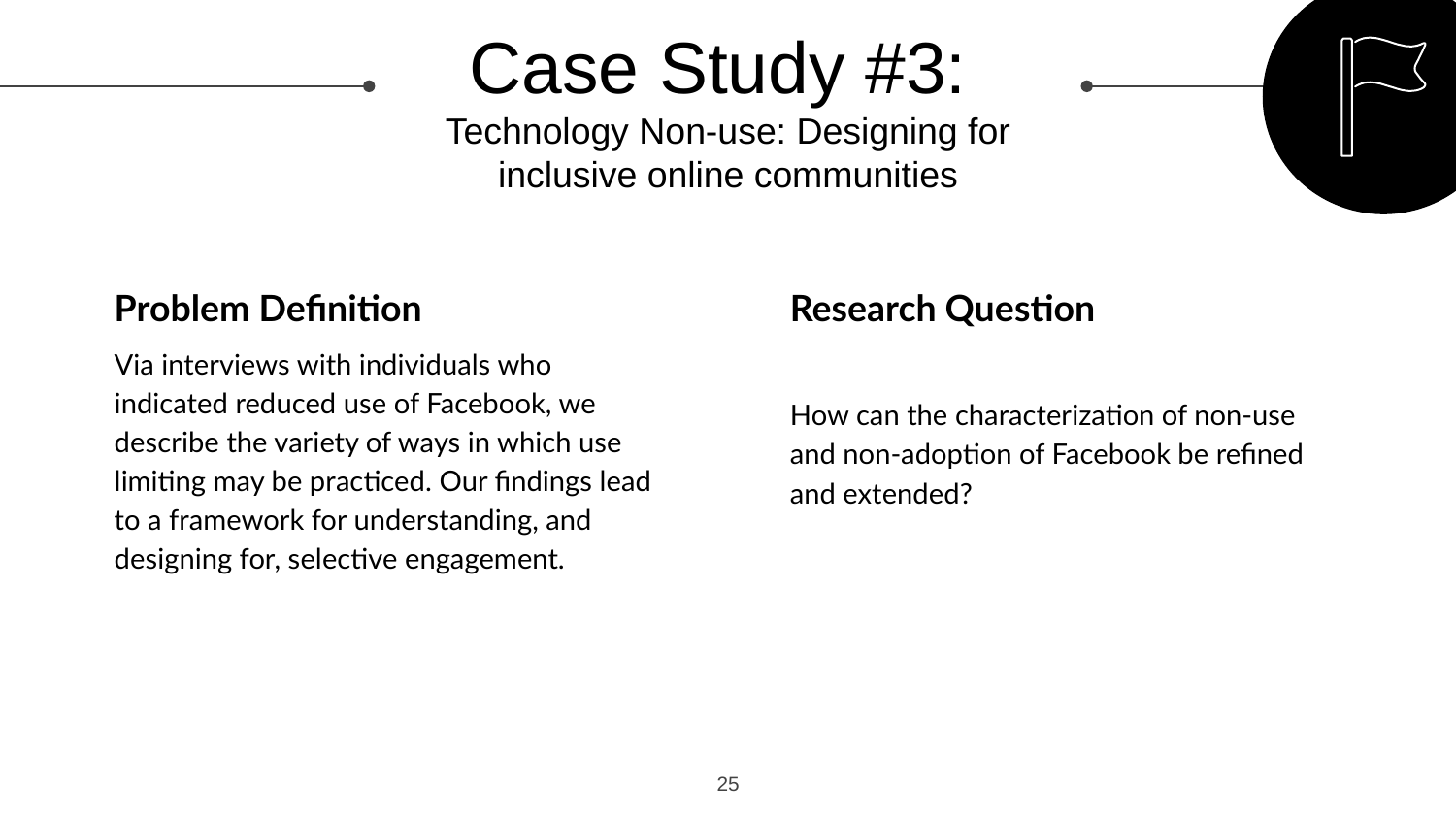

# Case Study #3: Technology Non-use: Designing for inclusive online communities

Problem Definition
Via interviews with individuals who indicated reduced use of Facebook, we describe the variety of ways in which use limiting may be practiced. Our findings lead to a framework for understanding, and designing for, selective engagement.
Research Question

How can the characterization of non-use and non-adoption of Facebook be refined and extended?

25